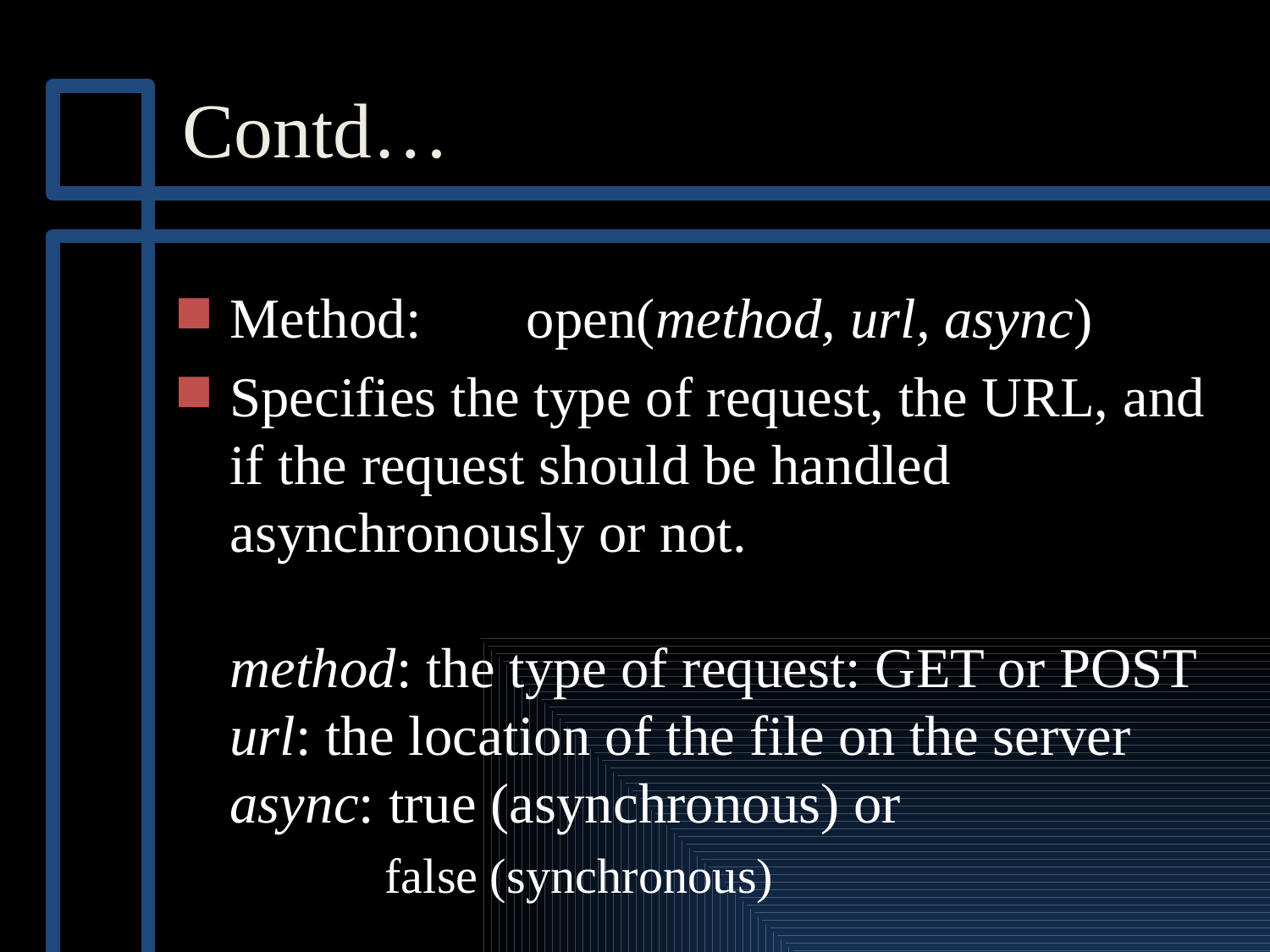

# Contd…
Method: 	   open(method, url, async)
Specifies the type of request, the URL, and if the request should be handled asynchronously or not.
method: the type of request: GET or POST
url: the location of the file on the server
async: true (asynchronous) or
 false (synchronous)